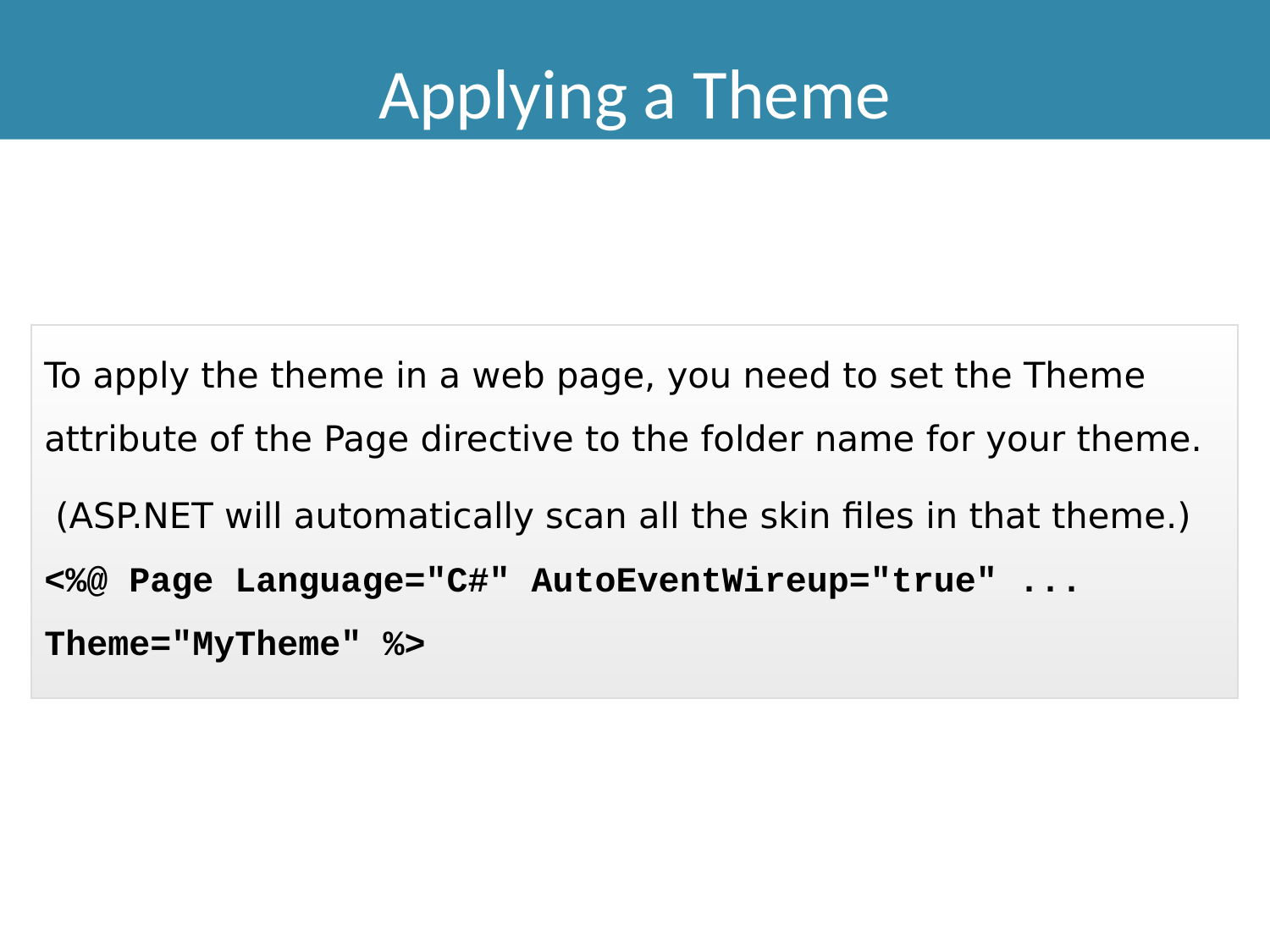

Applying a Theme
To apply the theme in a web page, you need to set the Theme attribute of the Page directive to the folder name for your theme.
 (ASP.NET will automatically scan all the skin files in that theme.)
<%@ Page Language="C#" AutoEventWireup="true" ... Theme="MyTheme" %>